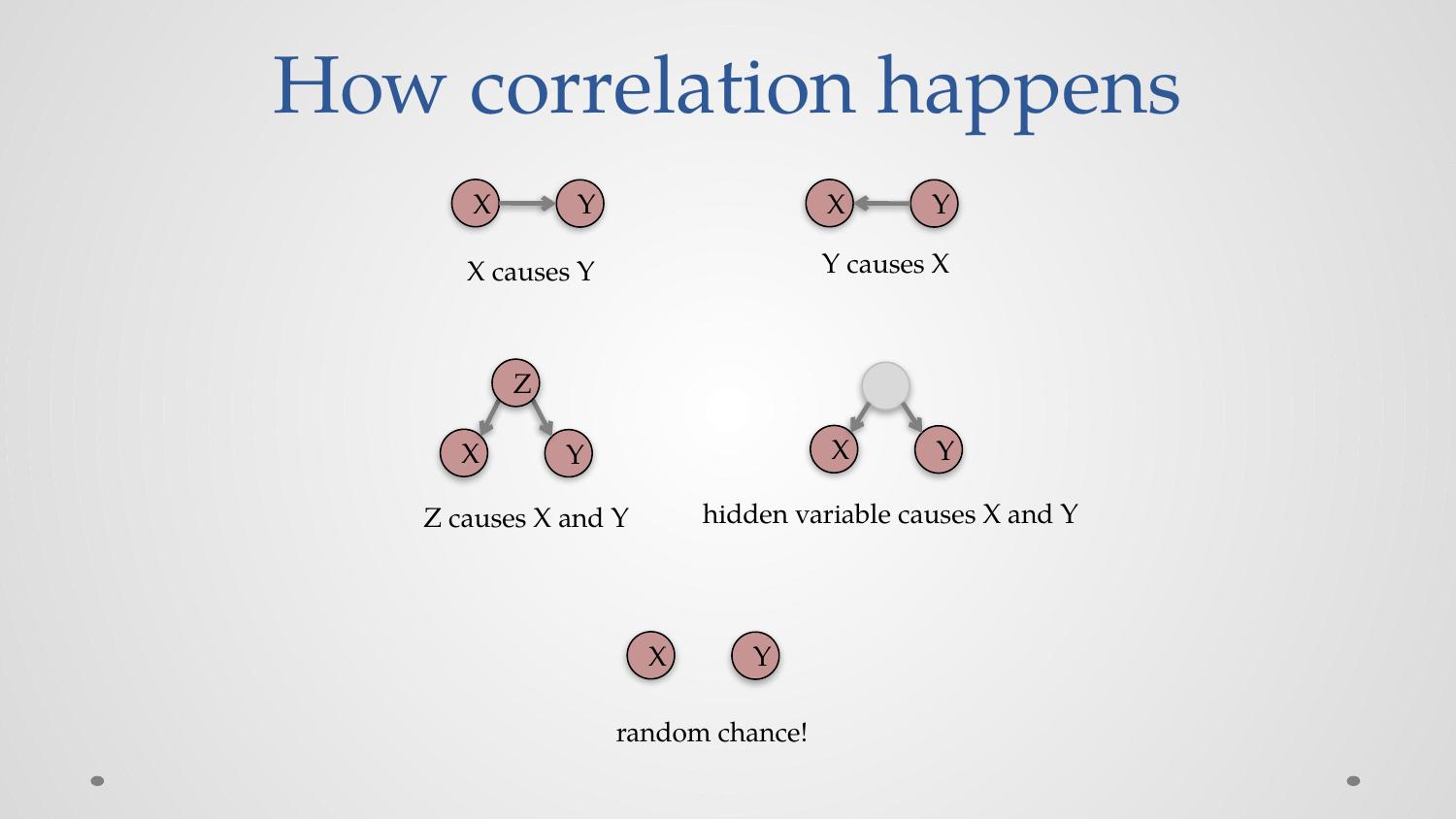

# How correlation happens
X
X
Y
Y
Y causes X
X causes Y
Z

X
Y
X
Y
hidden variable causes X and Y
Z causes X and Y
X
Y
random chance!